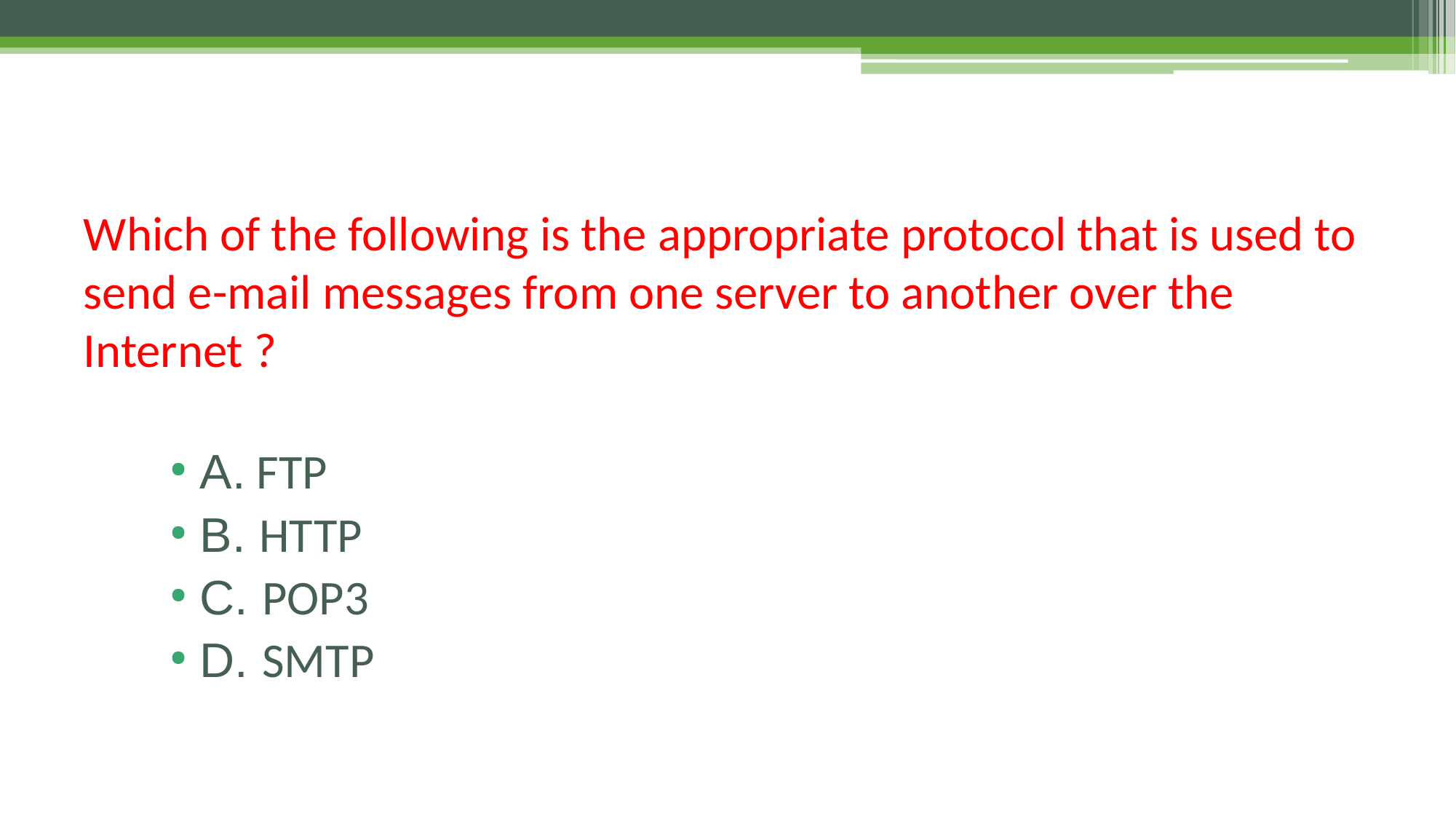

# Which of the following is the appropriate protocol that is used to send e-mail messages from one server to another over the Internet ?
A. FTP
B. HTTP
C. POP3
D. SMTP